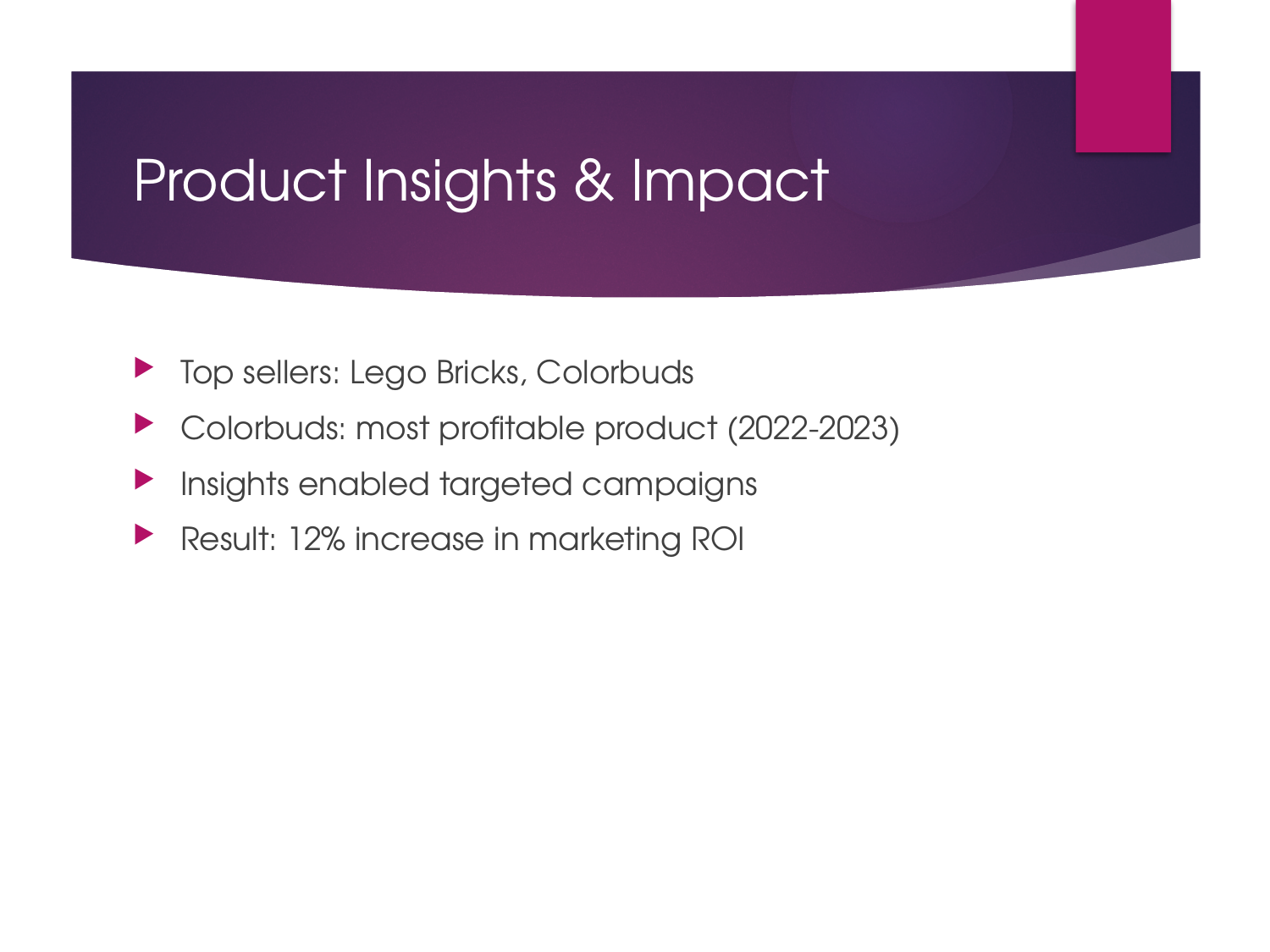

# Product Insights & Impact
Top sellers: Lego Bricks, Colorbuds
Colorbuds: most profitable product (2022-2023)
Insights enabled targeted campaigns
Result: 12% increase in marketing ROI